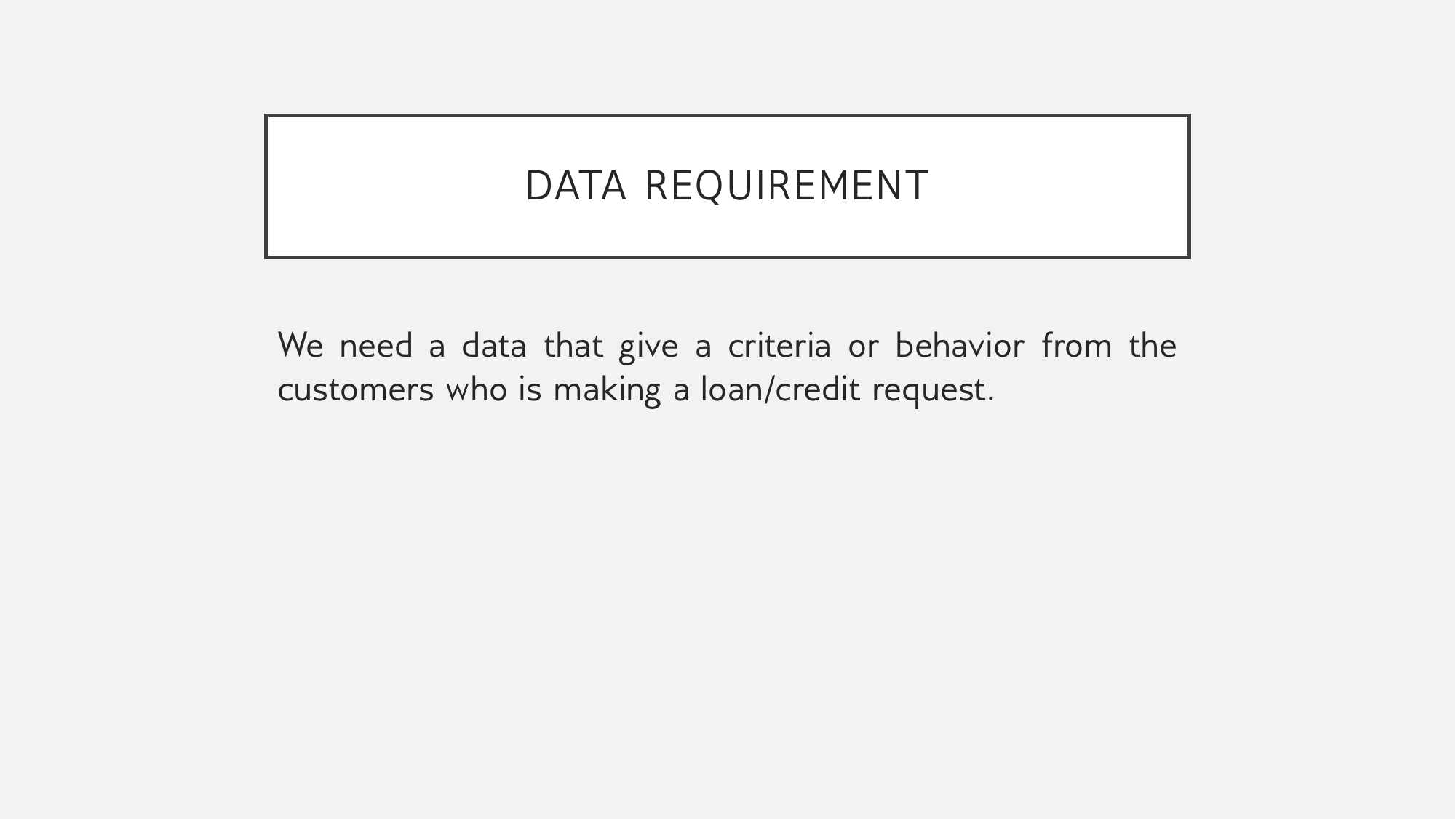

# Data requirement
We need a data that give a criteria or behavior from the customers who is making a loan/credit request.